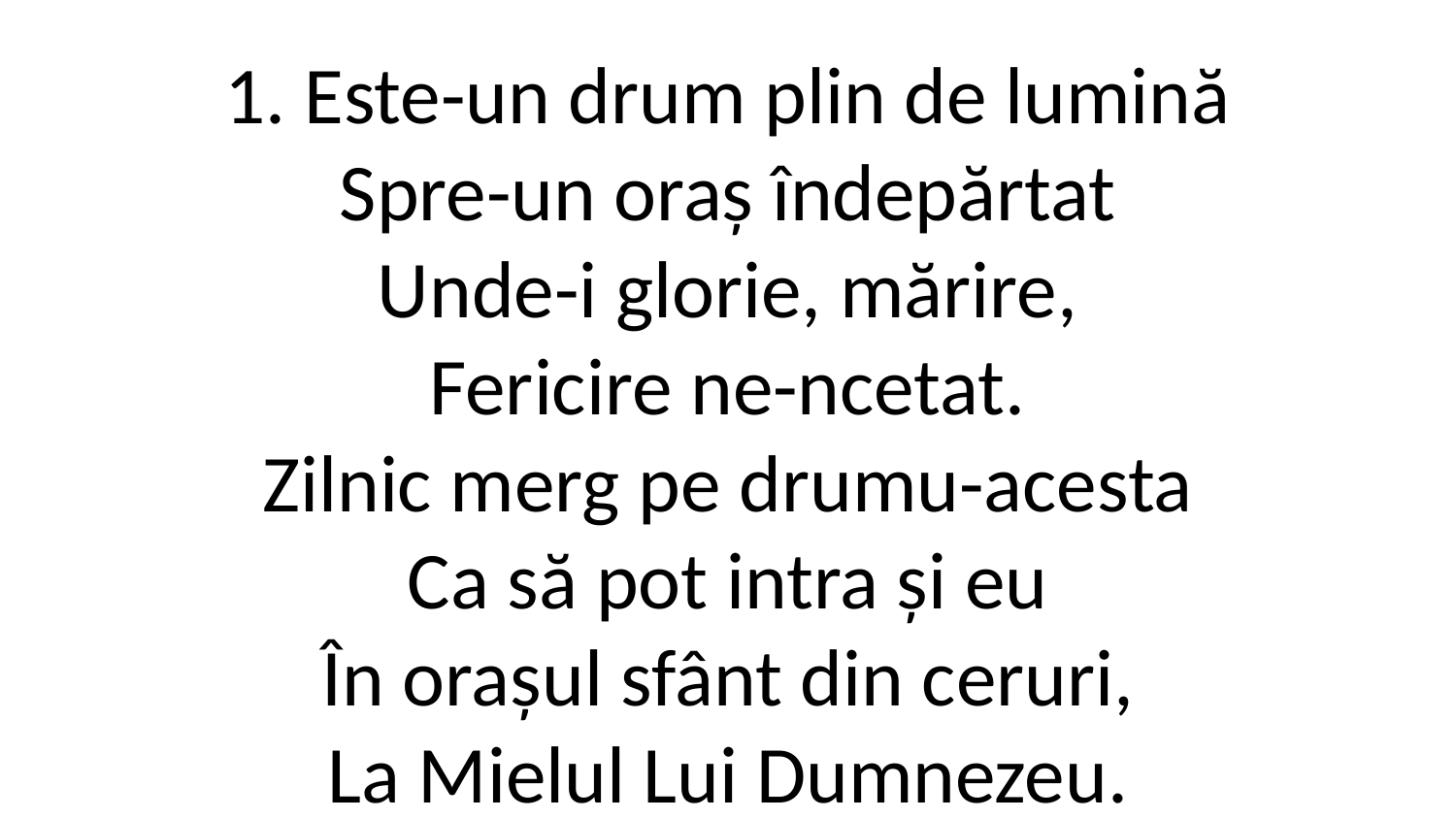

1. Este-un drum plin de lumină
Spre-un oraș îndepărtat
Unde-i glorie, mărire,
Fericire ne-ncetat.
Zilnic merg pe drumu-acesta
Ca să pot intra și eu
În orașul sfânt din ceruri,
La Mielul Lui Dumnezeu.